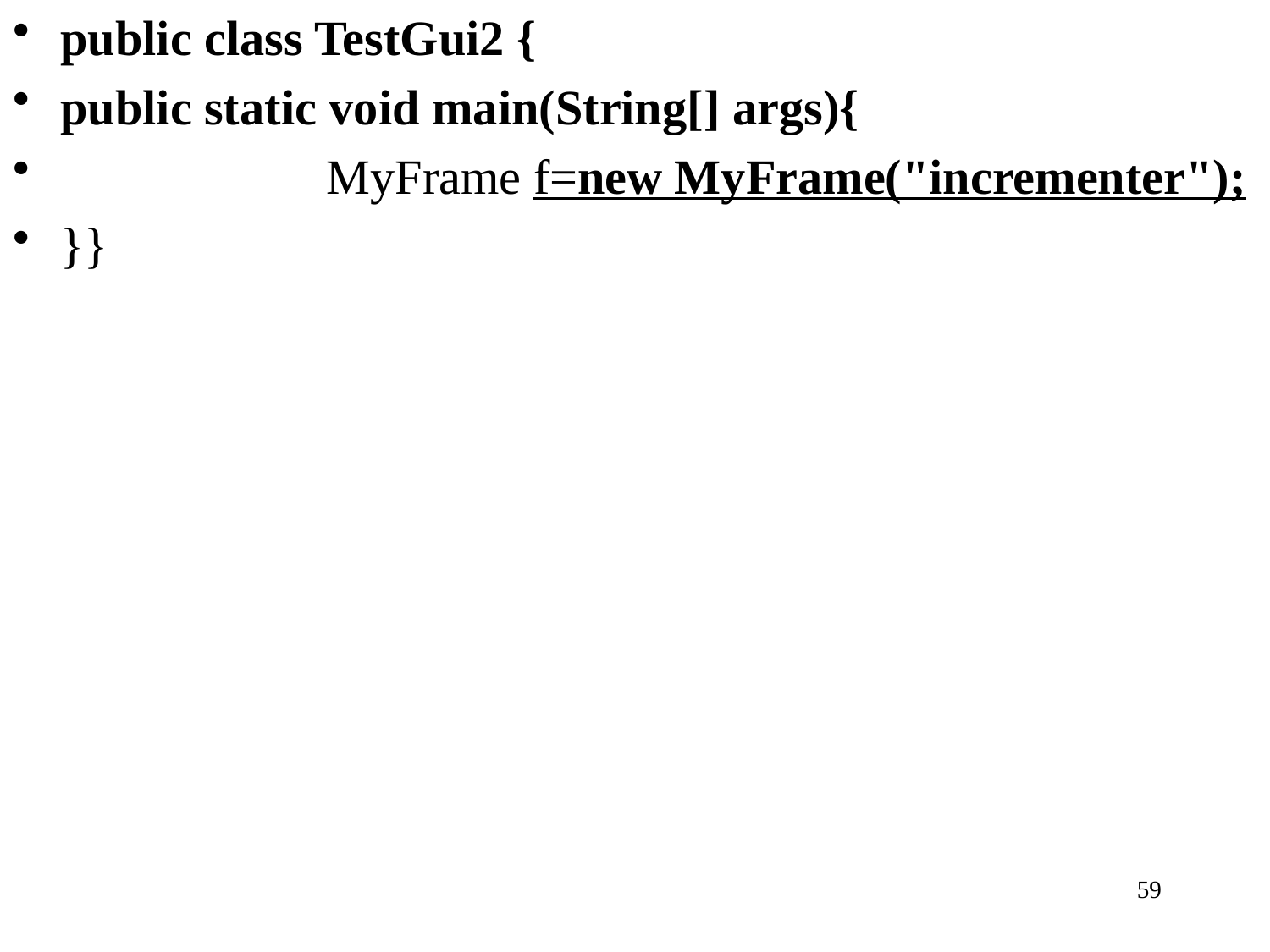

# public class TestGui2 {
public static void main(String[] args){
   		 MyFrame f=new MyFrame("incrementer");
}}
59